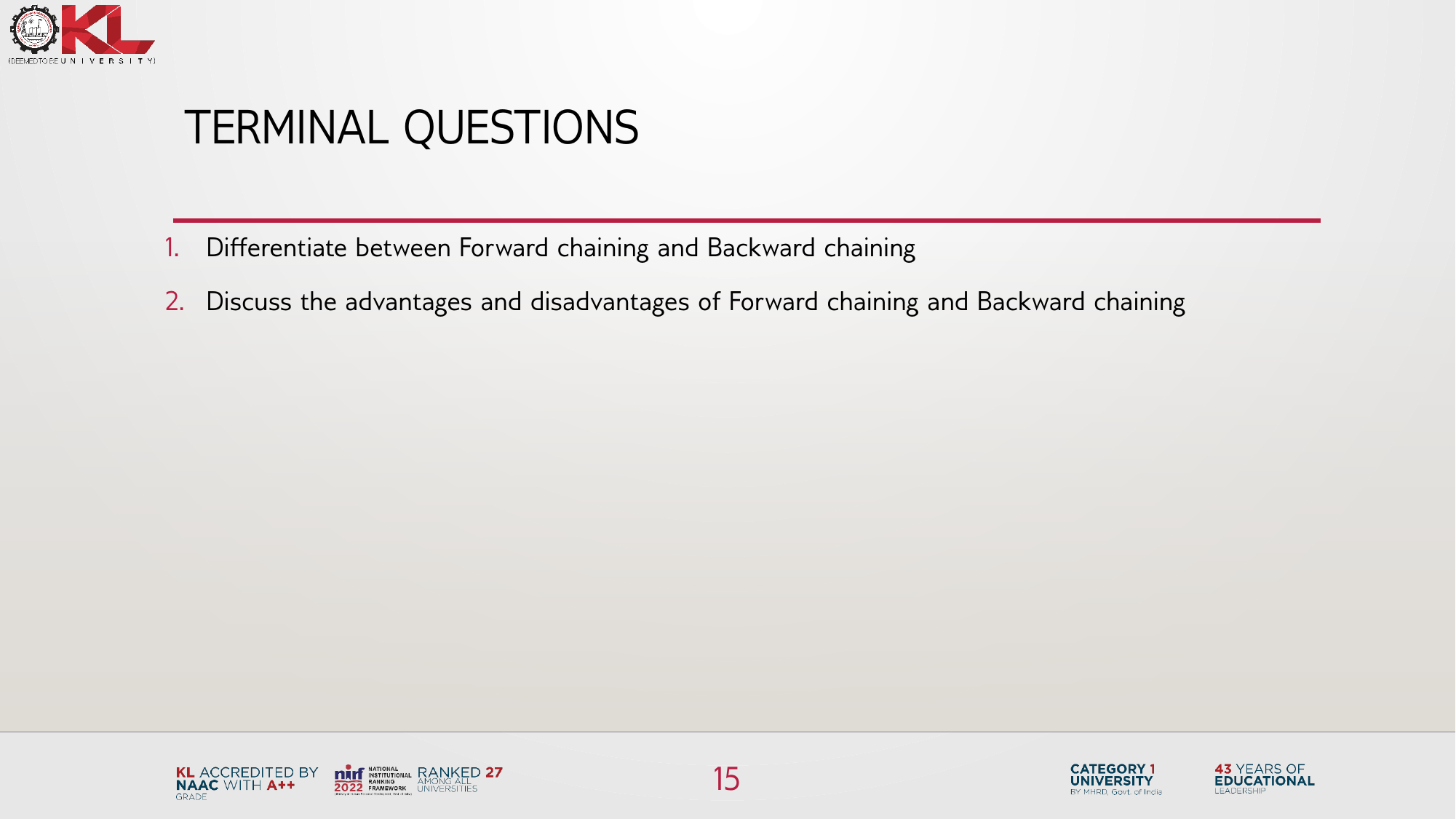

# TERMINAL QUESTIONS
Differentiate between Forward chaining and Backward chaining
Discuss the advantages and disadvantages of Forward chaining and Backward chaining
15